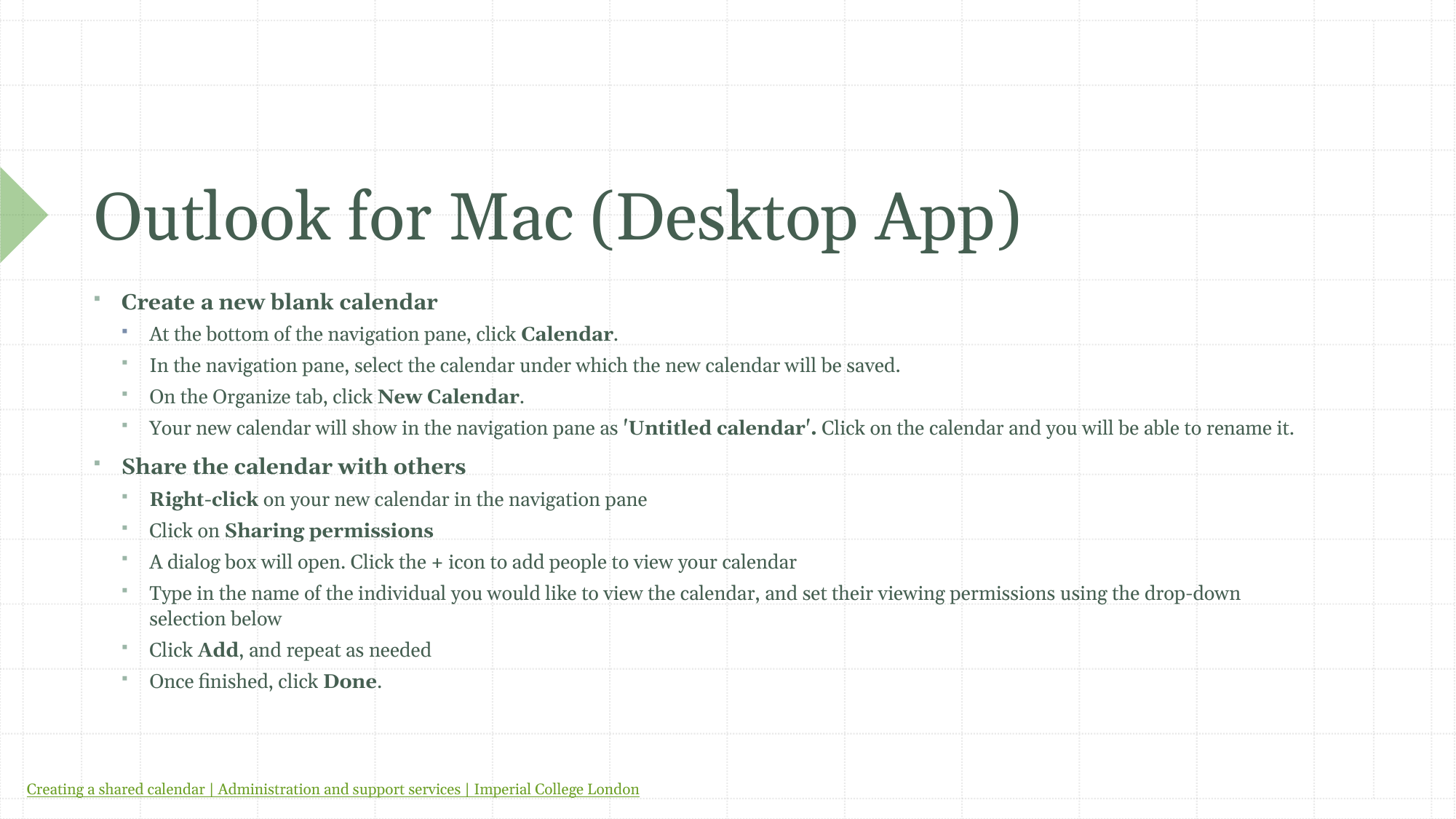

# Outlook for Mac (Desktop App)
Create a new blank calendar
At the bottom of the navigation pane, click Calendar.
In the navigation pane, select the calendar under which the new calendar will be saved.
On the Organize tab, click New Calendar.
Your new calendar will show in the navigation pane as 'Untitled calendar'. Click on the calendar and you will be able to rename it.
Share the calendar with others
Right-click on your new calendar in the navigation pane
Click on Sharing permissions
A dialog box will open. Click the + icon to add people to view your calendar
Type in the name of the individual you would like to view the calendar, and set their viewing permissions using the drop-down selection below
Click Add, and repeat as needed
Once finished, click Done.

Creating a shared calendar | Administration and support services | Imperial College London